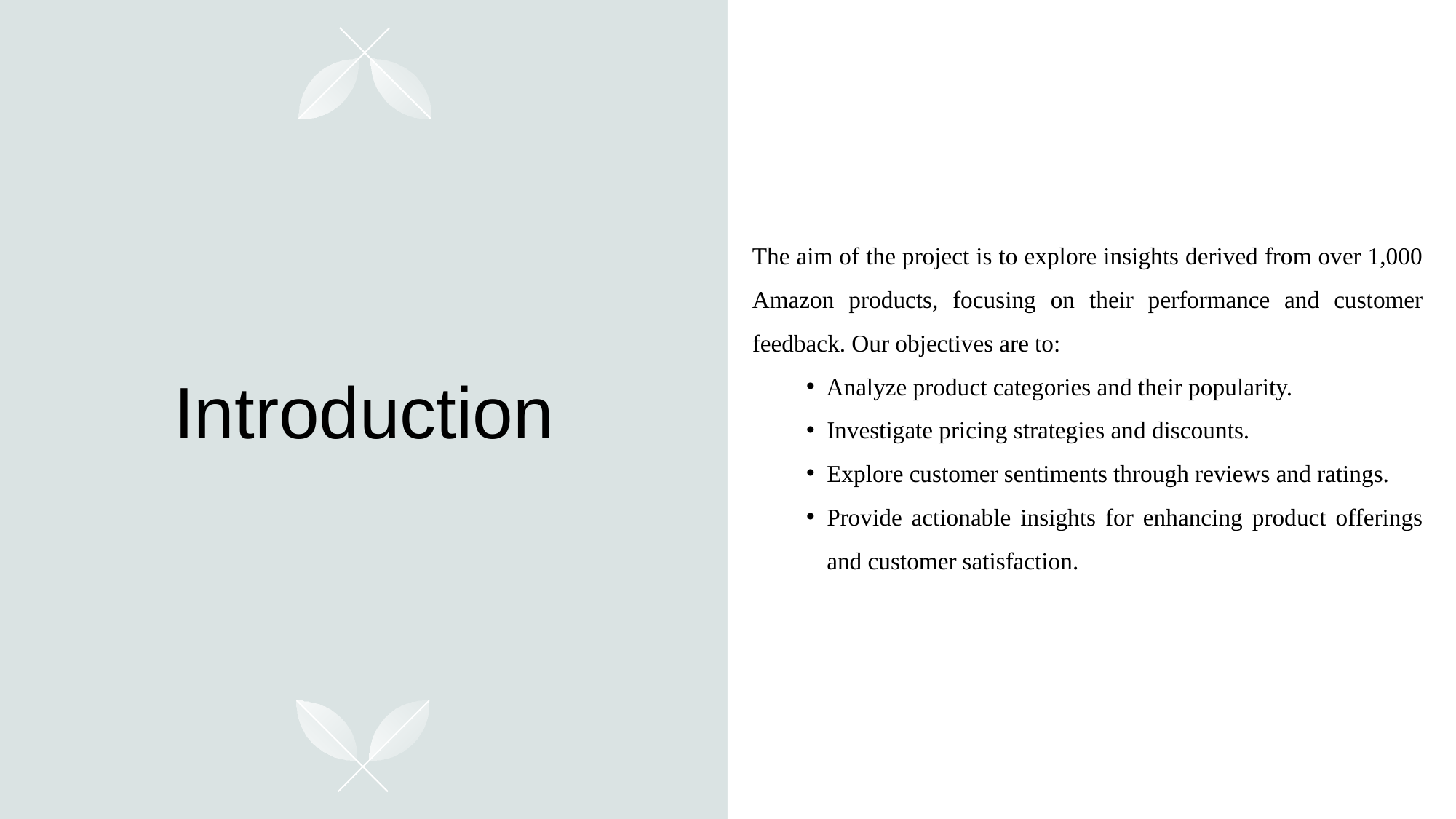

# Introduction
The aim of the project is to explore insights derived from over 1,000 Amazon products, focusing on their performance and customer feedback. Our objectives are to:
Analyze product categories and their popularity.
Investigate pricing strategies and discounts.
Explore customer sentiments through reviews and ratings.
Provide actionable insights for enhancing product offerings and customer satisfaction.